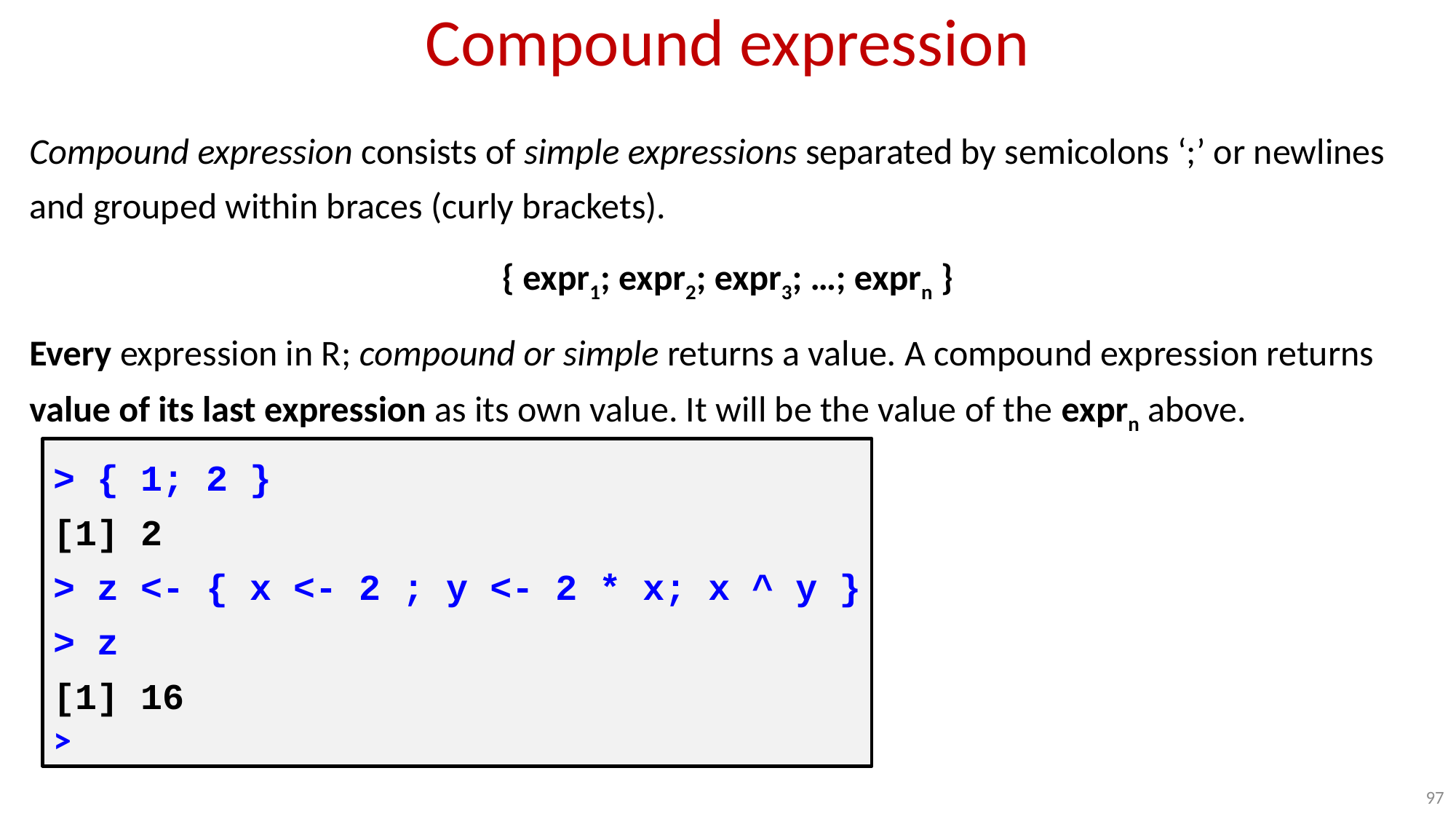

# Compound expression
Compound expression consists of simple expressions separated by semicolons ‘;’ or newlines and grouped within braces (curly brackets).
{ expr1; expr2; expr3; …; exprn }
Every expression in R; compound or simple returns a value. A compound expression returns value of its last expression as its own value. It will be the value of the exprn above.

> { 1; 2 }
[1] 2
> z <- { x <- 2 ; y <- 2 * x; x ^ y }
> z
[1] 16
>
97